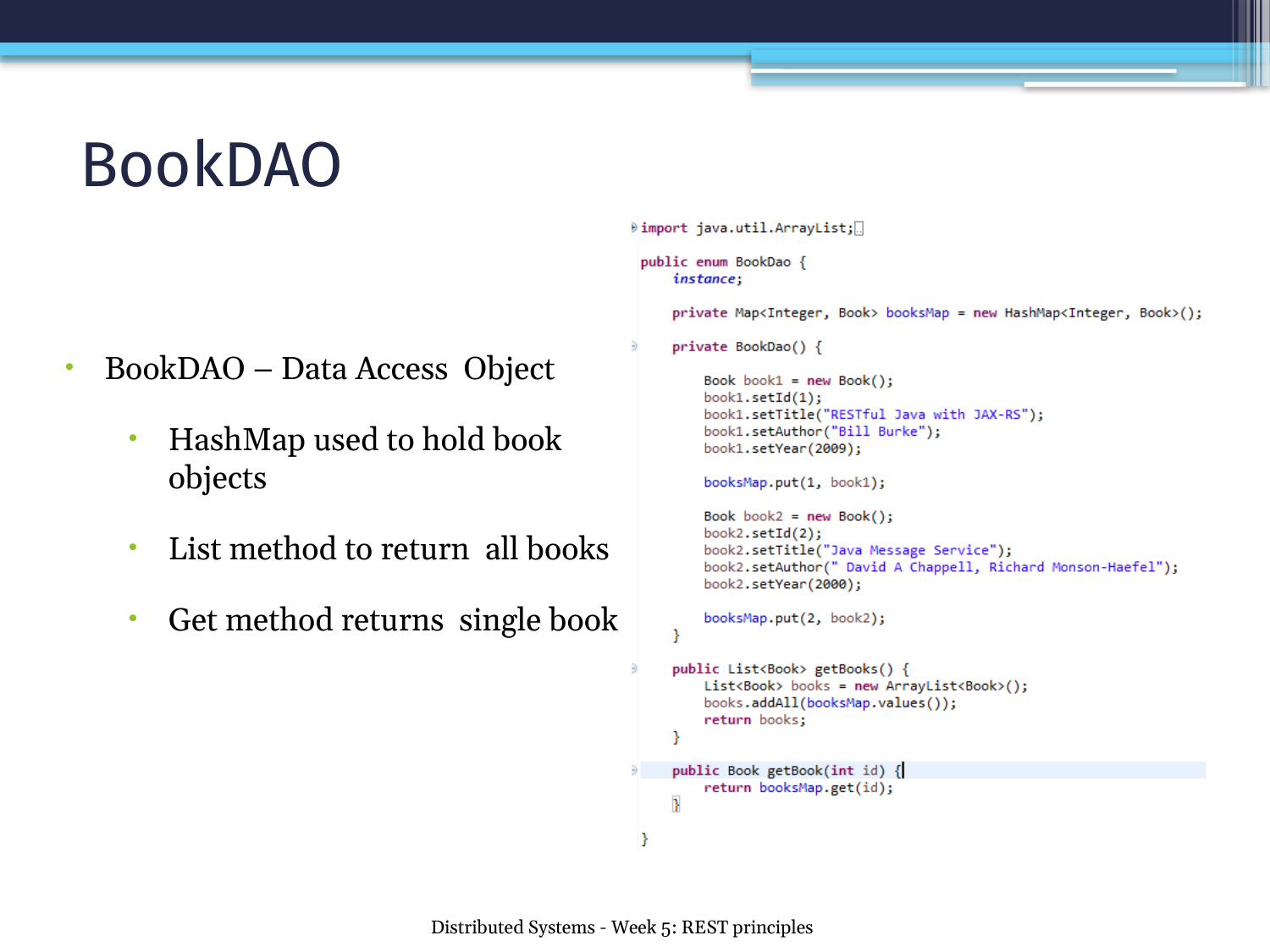

# BookDAO

BookDAO – Data Access  Object
HashMap used to hold book objects
List method to return  all books
Get method returns  single book
Distributed Systems - Week 5: REST principles